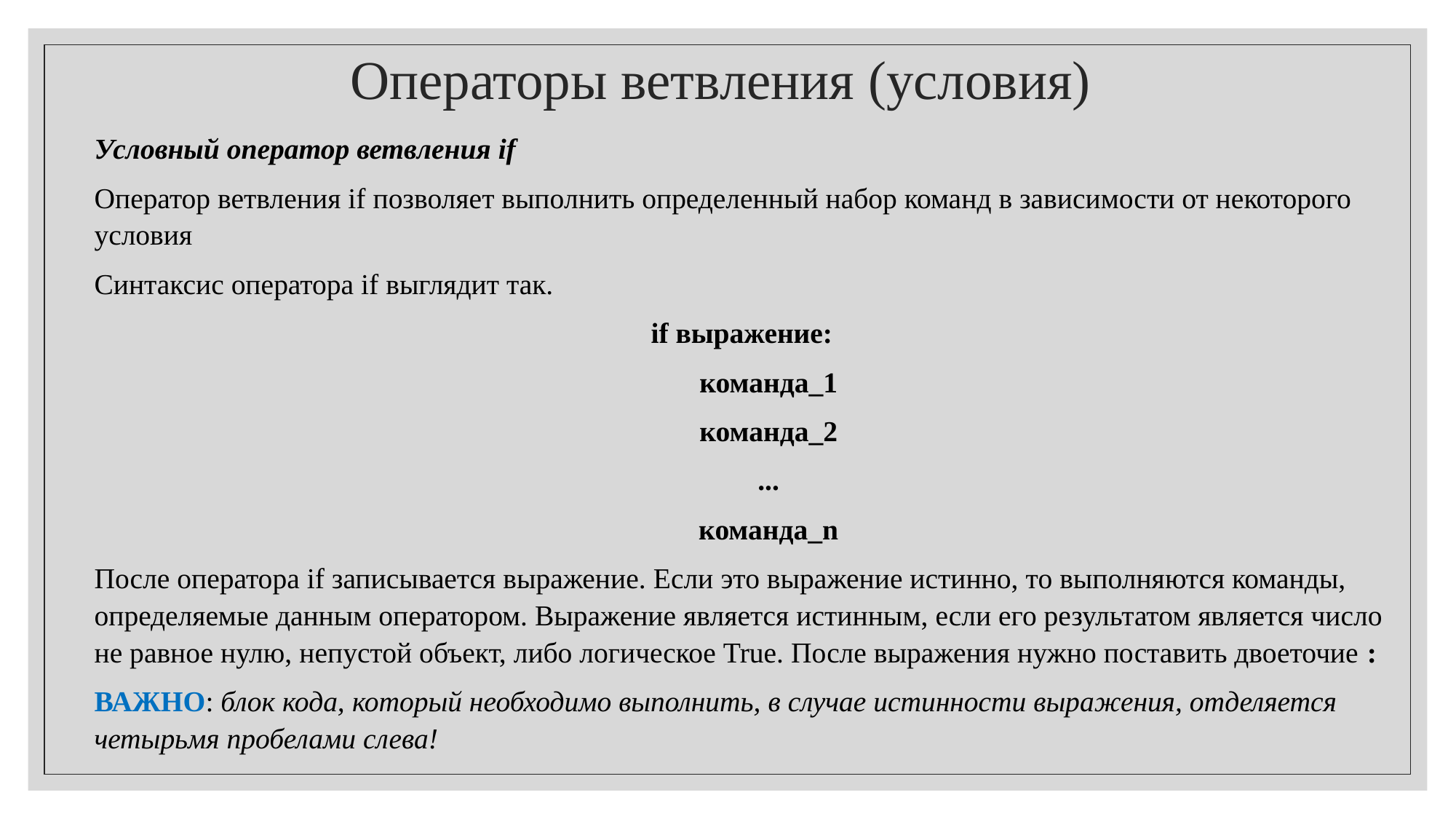

# Операторы ветвления (условия)
Условный оператор ветвления if
Оператор ветвления if позволяет выполнить определенный набор команд в зависимости от некоторого условия
Синтаксис оператора if выглядит так.
if выражение:
команда_1
команда_2
...
команда_n
После оператора if записывается выражение. Если это выражение истинно, то выполняются команды, определяемые данным оператором. Выражение является истинным, если его результатом является число не равное нулю, непустой объект, либо логическое True. После выражения нужно поставить двоеточие :
ВАЖНО: блок кода, который необходимо выполнить, в случае истинности выражения, отделяется четырьмя пробелами слева!